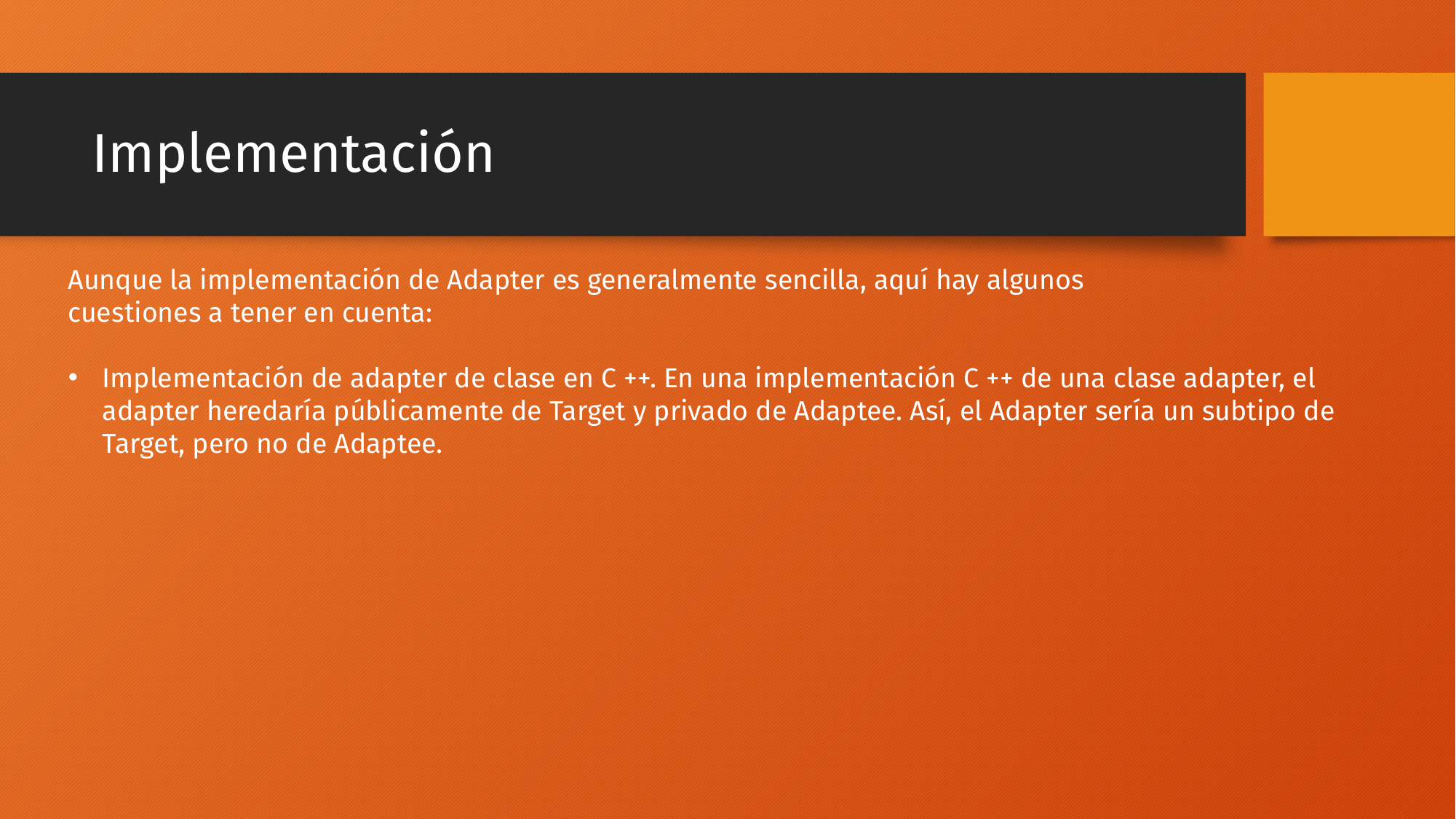

# Implementación
Aunque la implementación de Adapter es generalmente sencilla, aquí hay algunos
cuestiones a tener en cuenta:

Implementación de adapter de clase en C ++. En una implementación C ++ de una clase adapter, el adapter heredaría públicamente de Target y privado de Adaptee. Así, el Adapter sería un subtipo de Target, pero no de Adaptee.